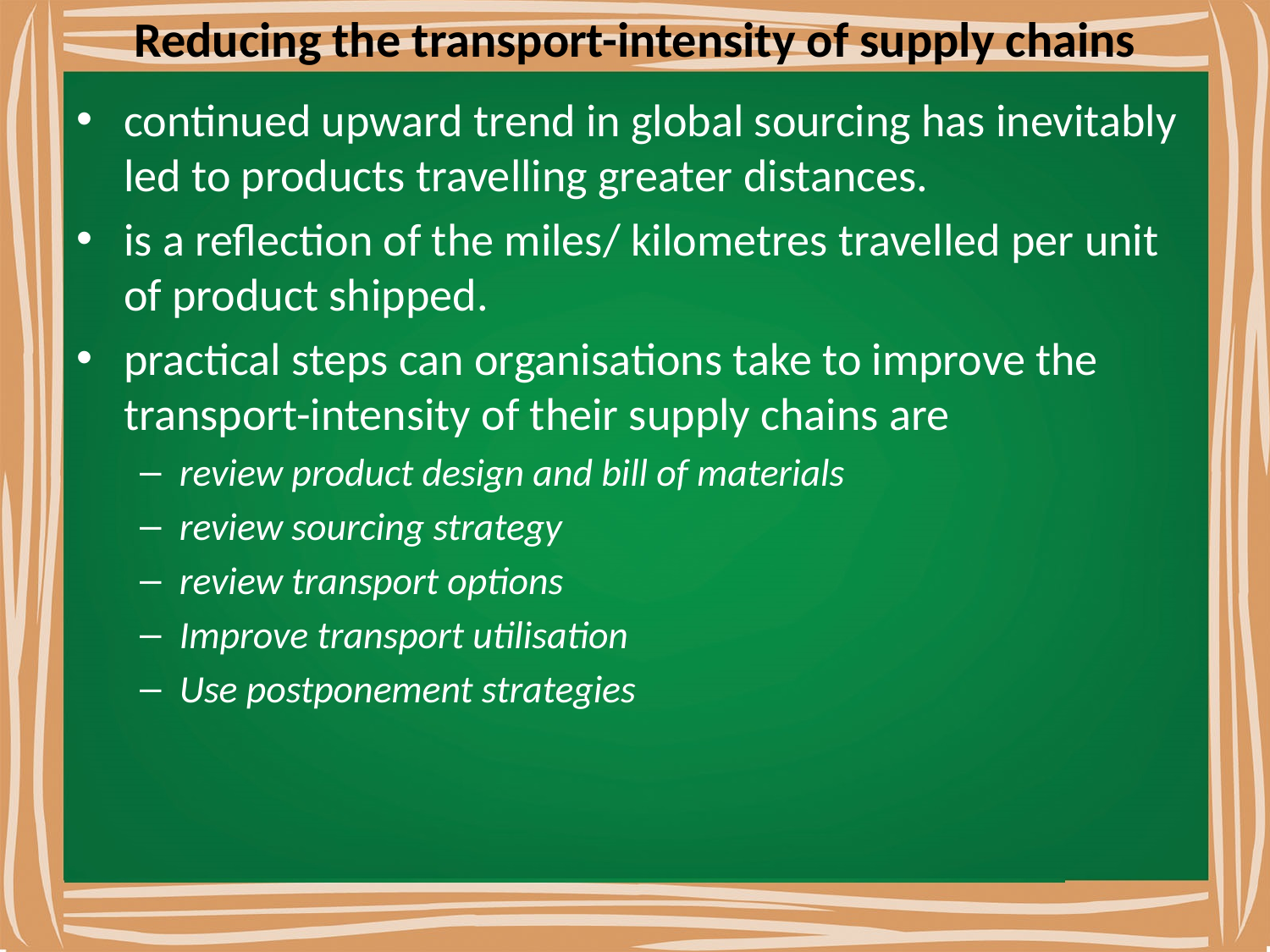

# Reducing the transport-intensity of supply chains
continued upward trend in global sourcing has inevitably led to products travelling greater distances.
is a reflection of the miles/ kilometres travelled per unit of product shipped.
practical steps can organisations take to improve the transport-intensity of their supply chains are
review product design and bill of materials
review sourcing strategy
review transport options
Improve transport utilisation
Use postponement strategies